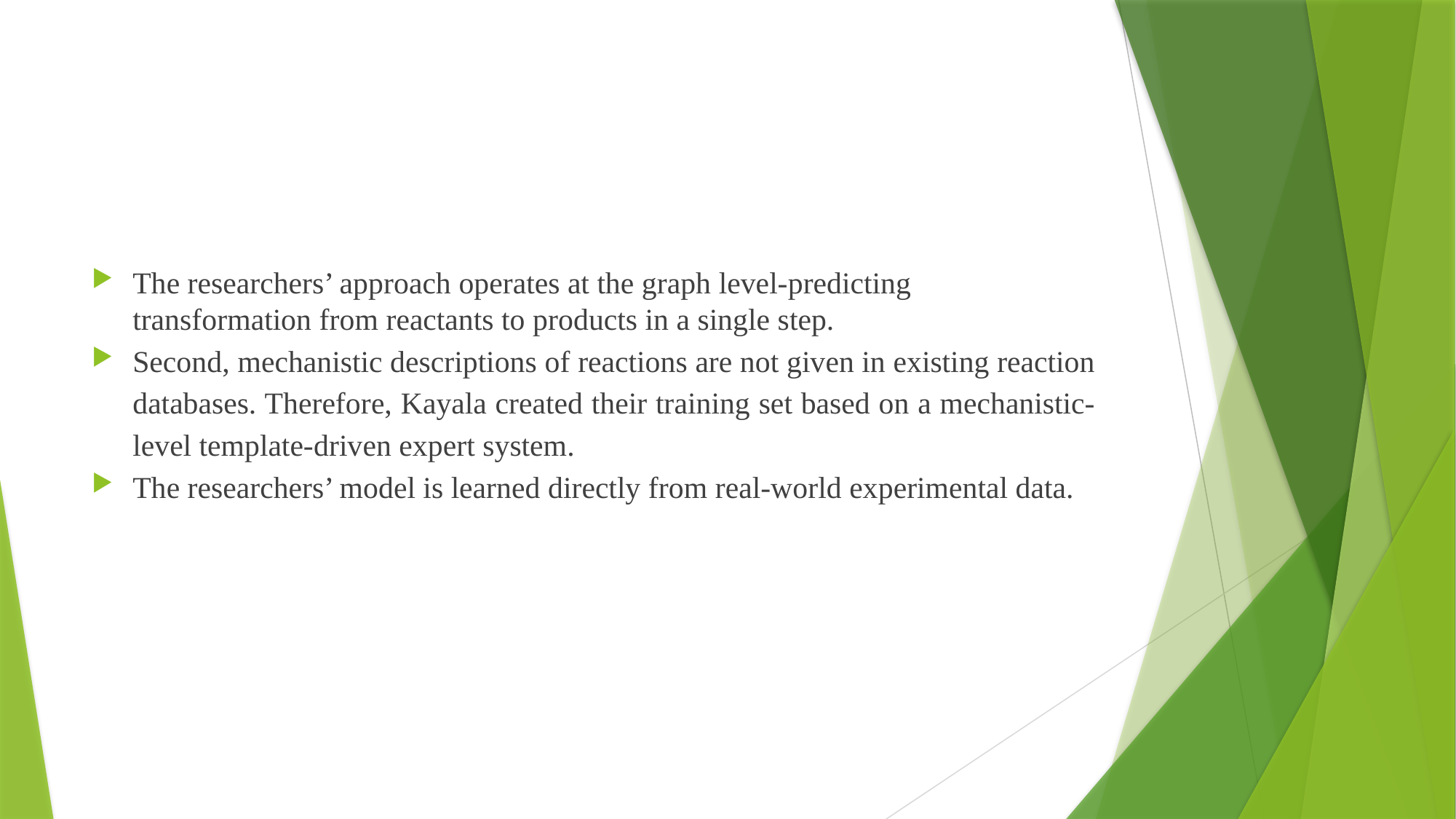

#
The researchers’ approach operates at the graph level-predicting transformation from reactants to products in a single step.
Second, mechanistic descriptions of reactions are not given in existing reaction databases. Therefore, Kayala created their training set based on a mechanistic-level template-driven expert system.
The researchers’ model is learned directly from real-world experimental data.